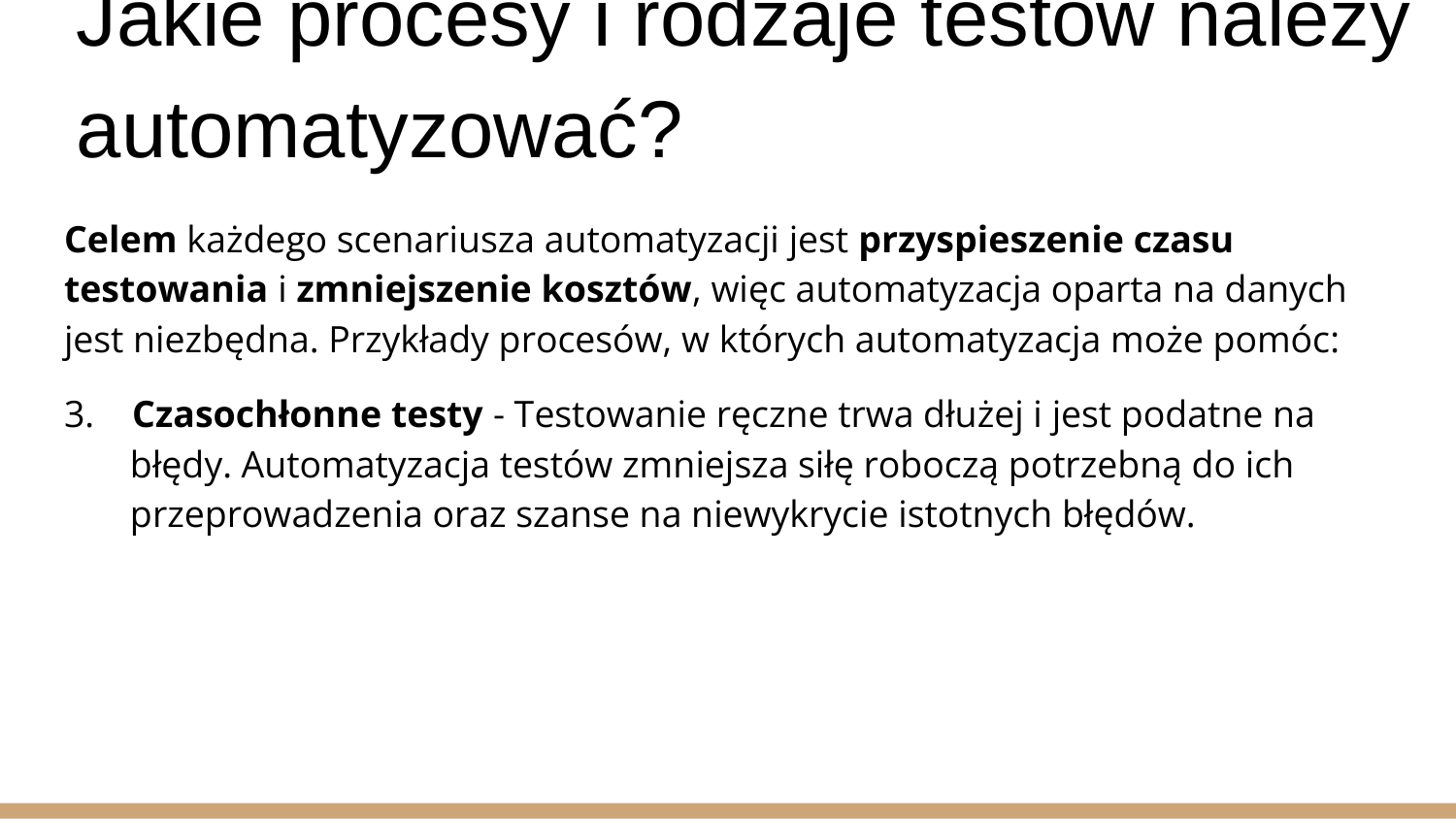

# Jakie procesy i rodzaje testów należy automatyzować?
Celem każdego scenariusza automatyzacji jest przyspieszenie czasu testowania i zmniejszenie kosztów, więc automatyzacja oparta na danych jest niezbędna. Przykłady procesów, w których automatyzacja może pomóc:
3.    Czasochłonne testy - Testowanie ręczne trwa dłużej i jest podatne na
       błędy. Automatyzacja testów zmniejsza siłę roboczą potrzebną do ich
       przeprowadzenia oraz szanse na niewykrycie istotnych błędów.